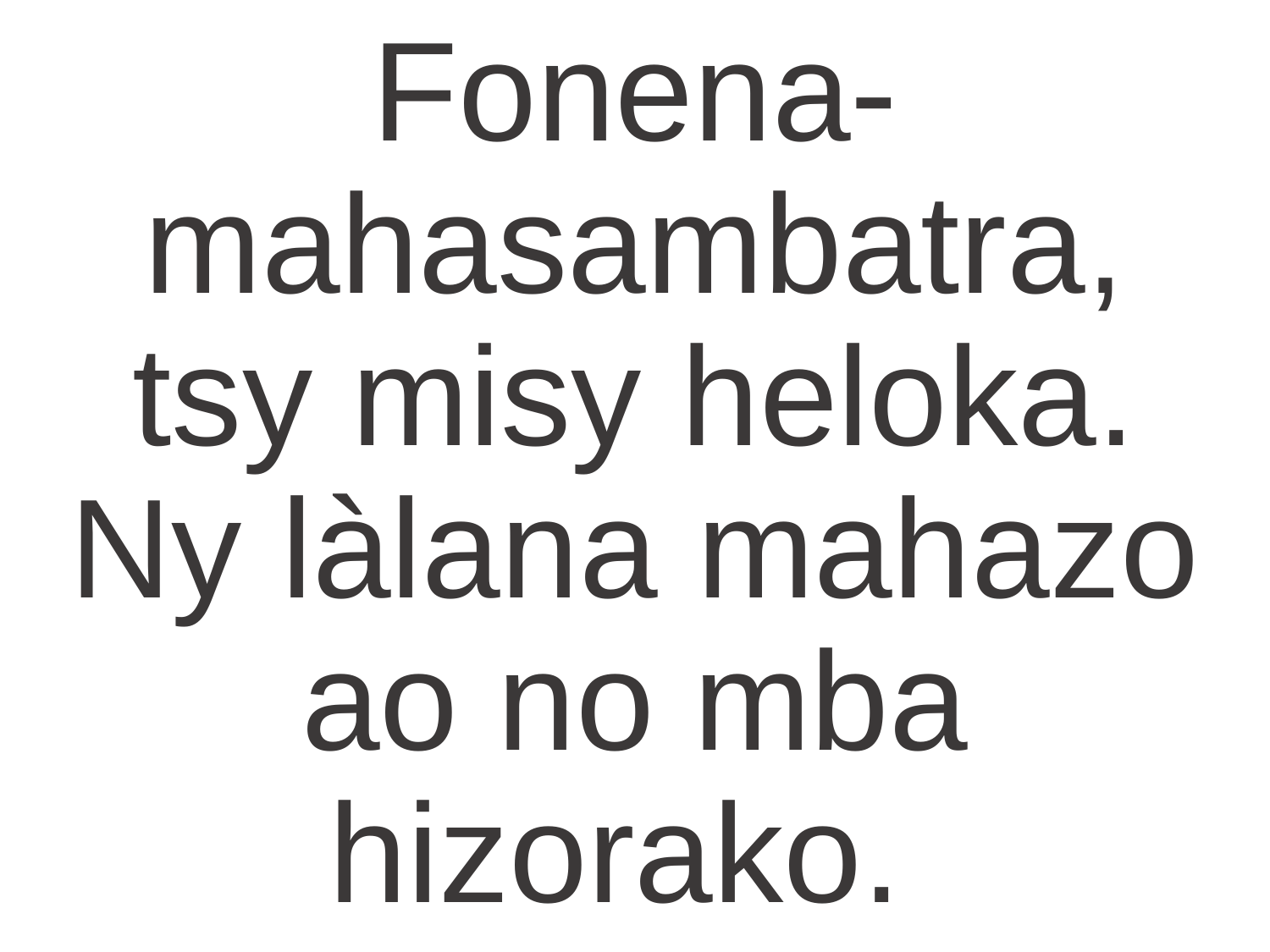

Fonena-mahasambatra,
tsy misy heloka.
Ny làlana mahazo ao no mba hizorako.